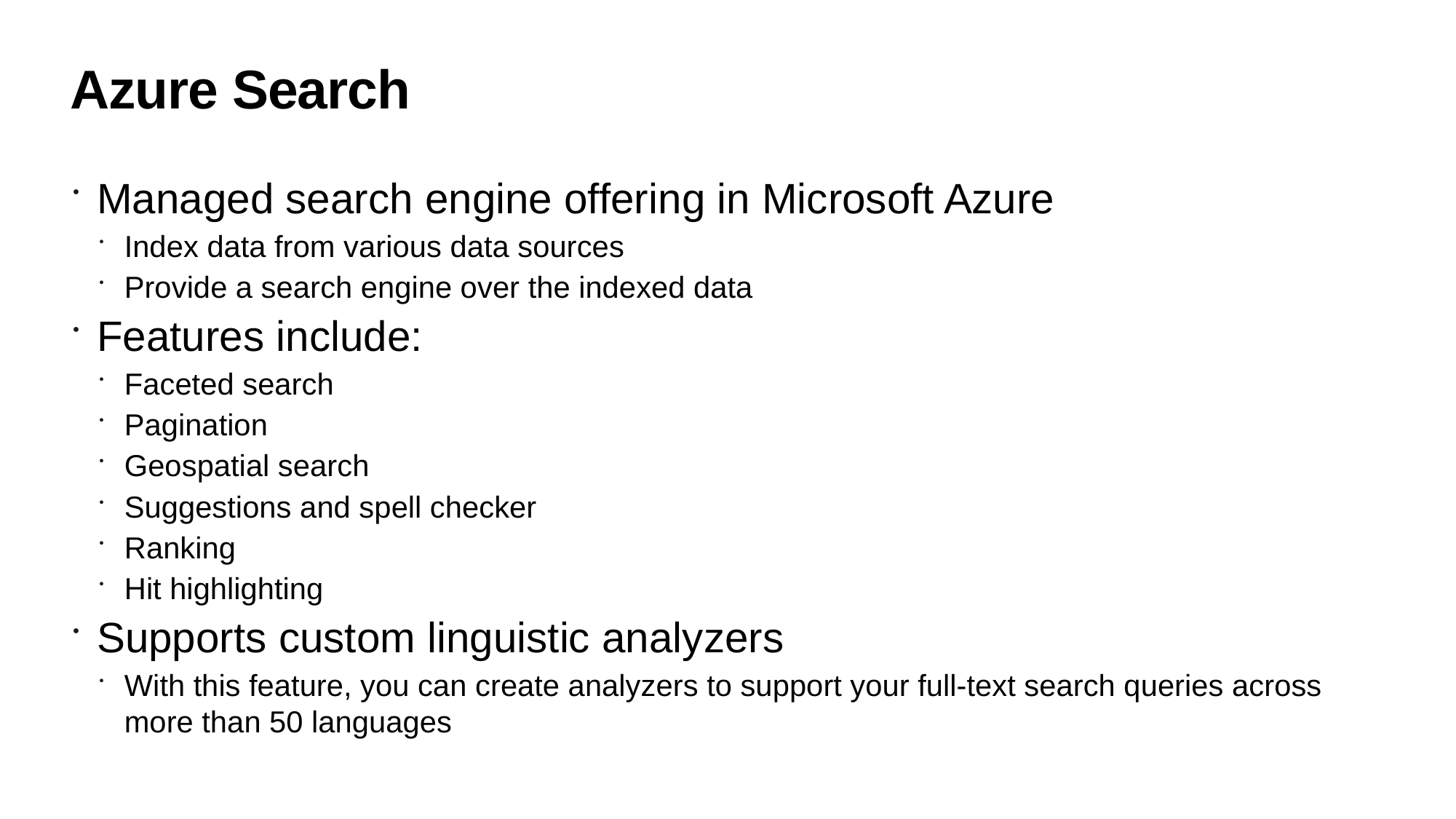

# Azure Search
Managed search engine offering in Microsoft Azure
Index data from various data sources
Provide a search engine over the indexed data
Features include:
Faceted search
Pagination
Geospatial search
Suggestions and spell checker
Ranking
Hit highlighting
Supports custom linguistic analyzers
With this feature, you can create analyzers to support your full-text search queries across more than 50 languages